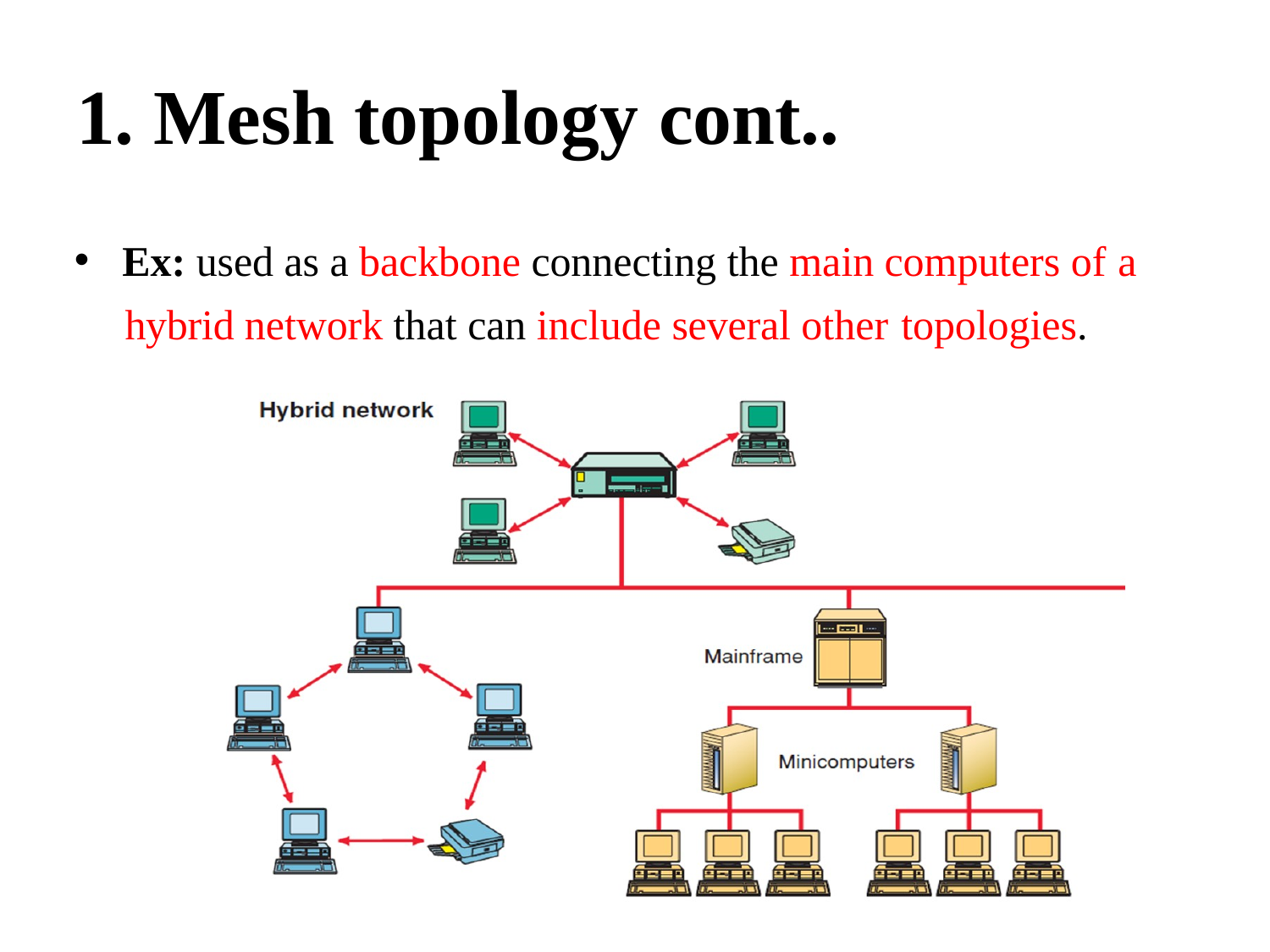

# 1. Mesh topology cont..
Ex: used as a backbone connecting the main computers of a
hybrid network that can include several other topologies.